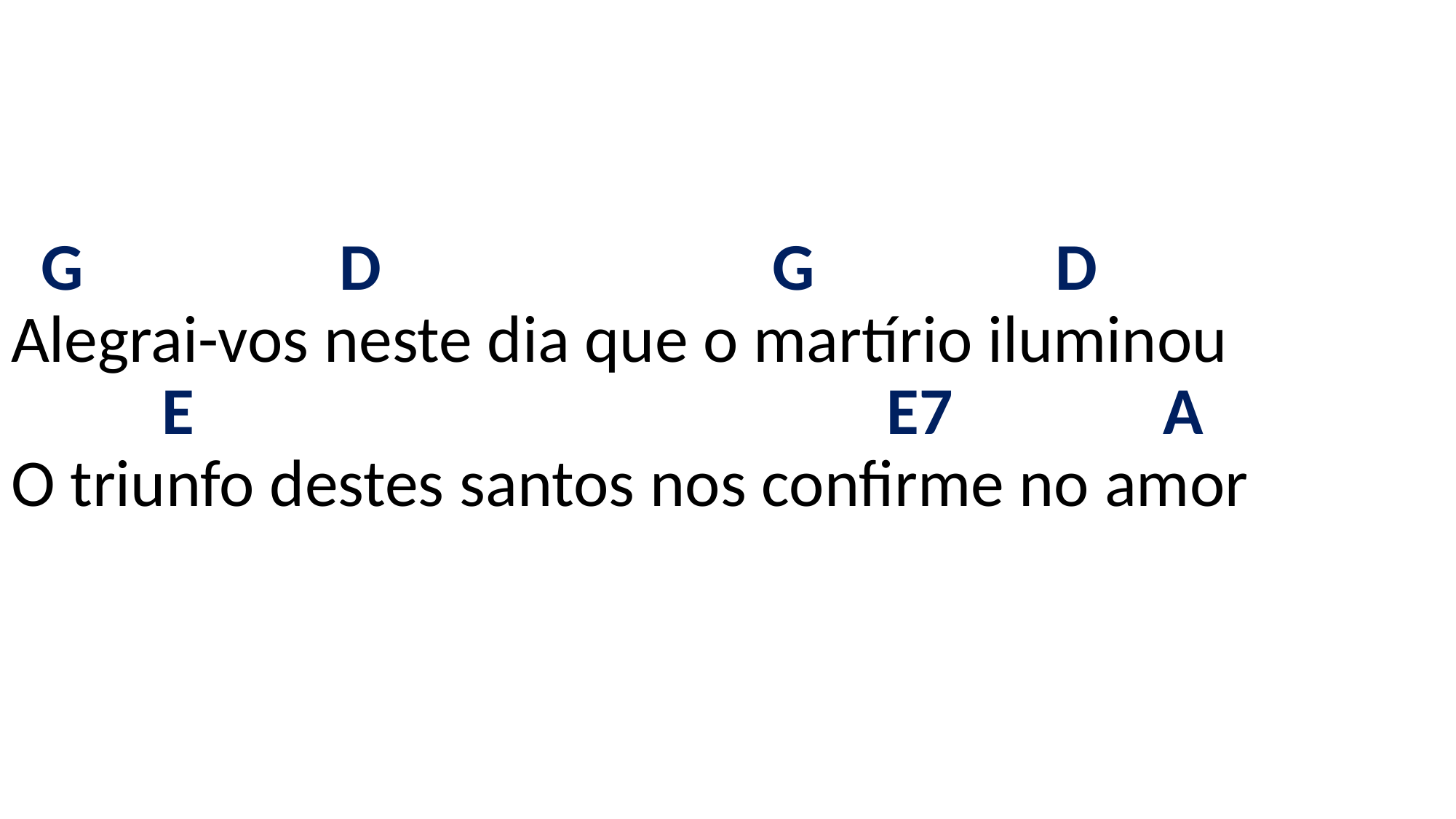

# G                 D                          G                D Alegrai-vos neste dia que o martírio iluminou E                                              E7              A O triunfo destes santos nos confirme no amor